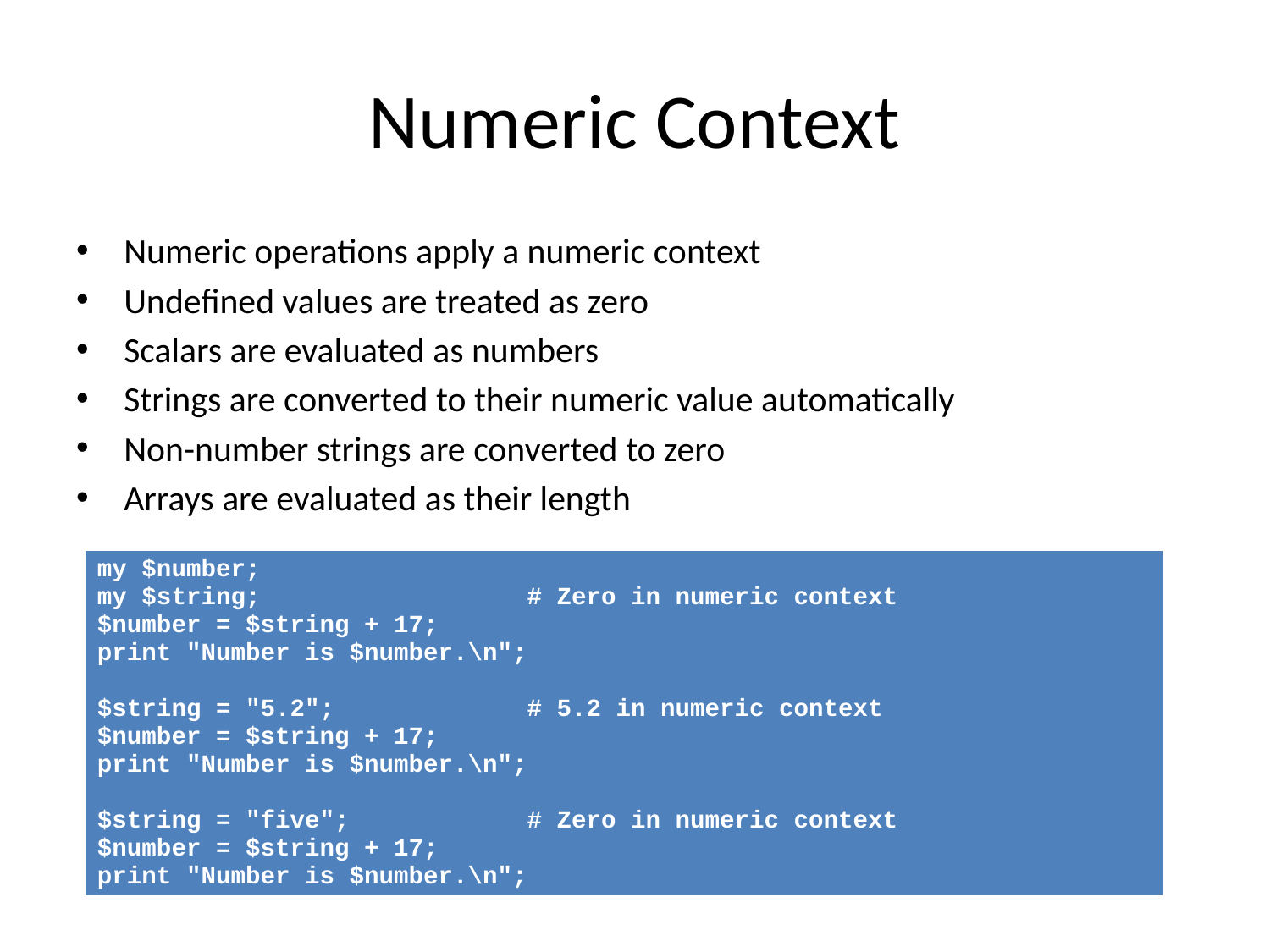

# Numeric Context
Numeric operations apply a numeric context
Undefined values are treated as zero
Scalars are evaluated as numbers
Strings are converted to their numeric value automatically
Non-number strings are converted to zero
Arrays are evaluated as their length
| my $number; my $string; # Zero in numeric context $number = $string + 17; print "Number is $number.\n"; $string = "5.2"; # 5.2 in numeric context $number = $string + 17; print "Number is $number.\n"; $string = "five"; # Zero in numeric context $number = $string + 17; print "Number is $number.\n"; |
| --- |